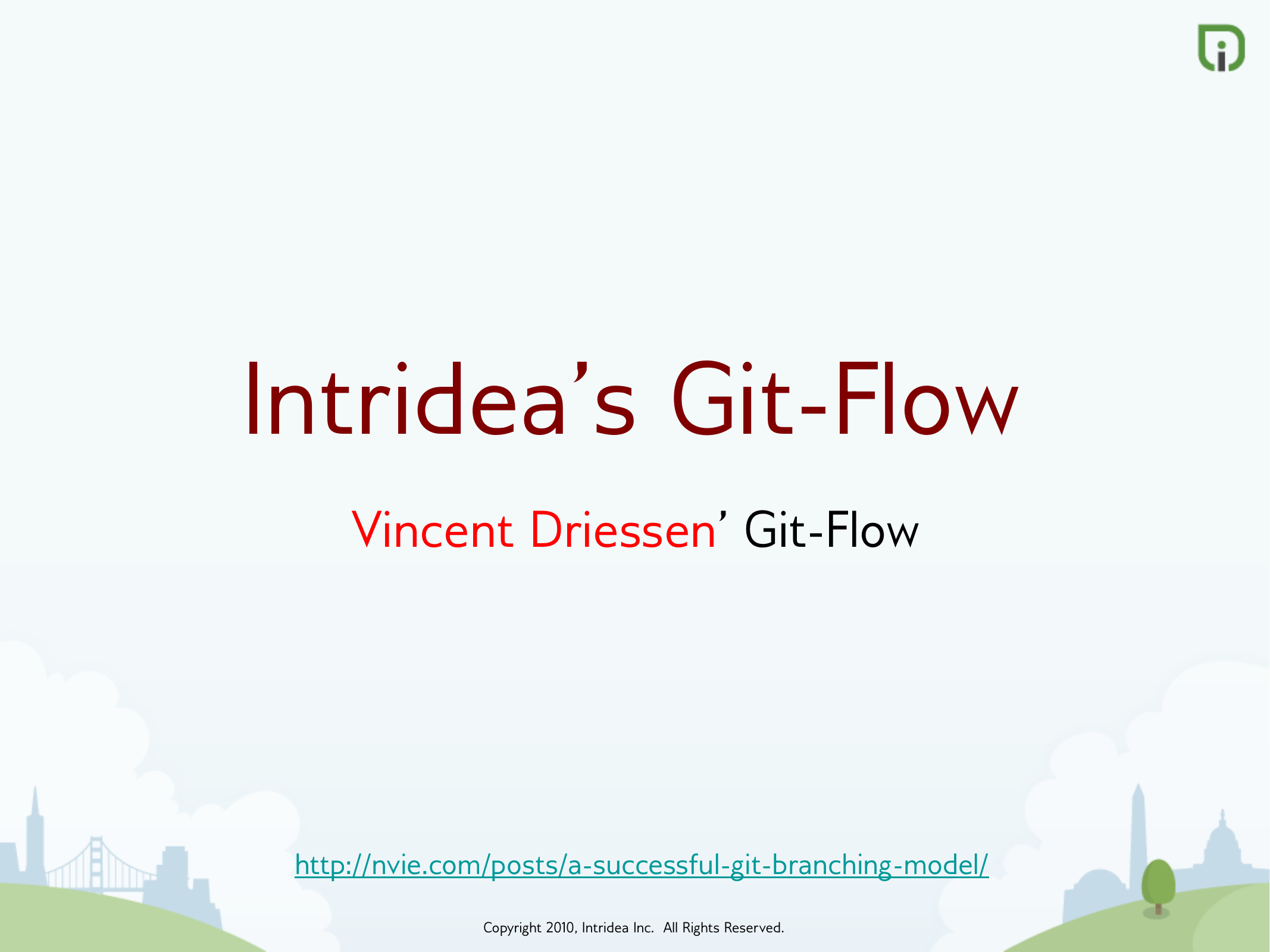

# Intridea’s Git-Flow
Vincent Driessen’ Git-Flow
http://nvie.com/posts/a-successful-git-branching-model/